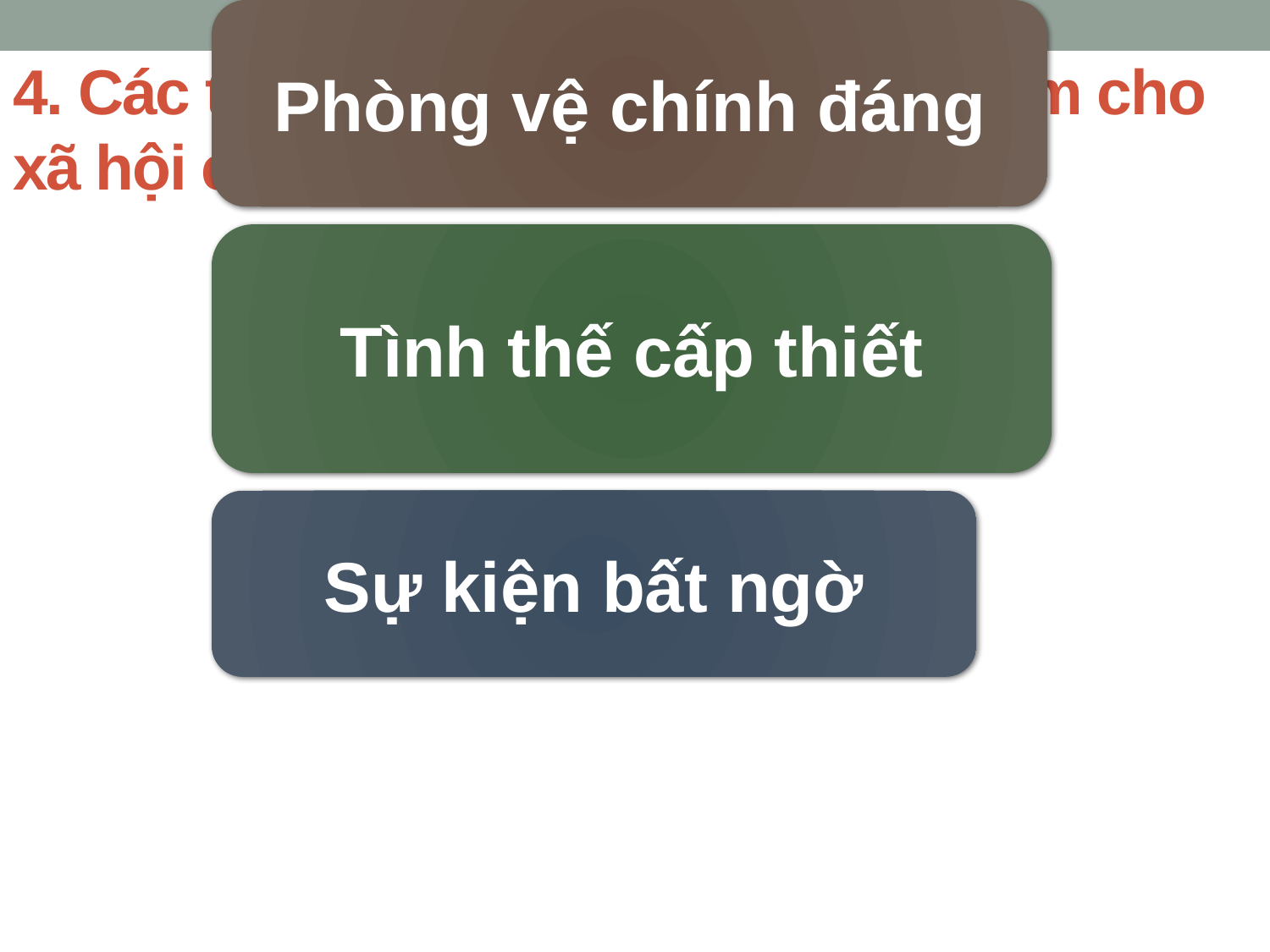

23
# 4. Các tình tiết loại trừ tính nguy hiểm cho xã hội của hành vi
Phòng vệ chính đáng
Tình thế cấp thiết
Sự kiện bất ngờ